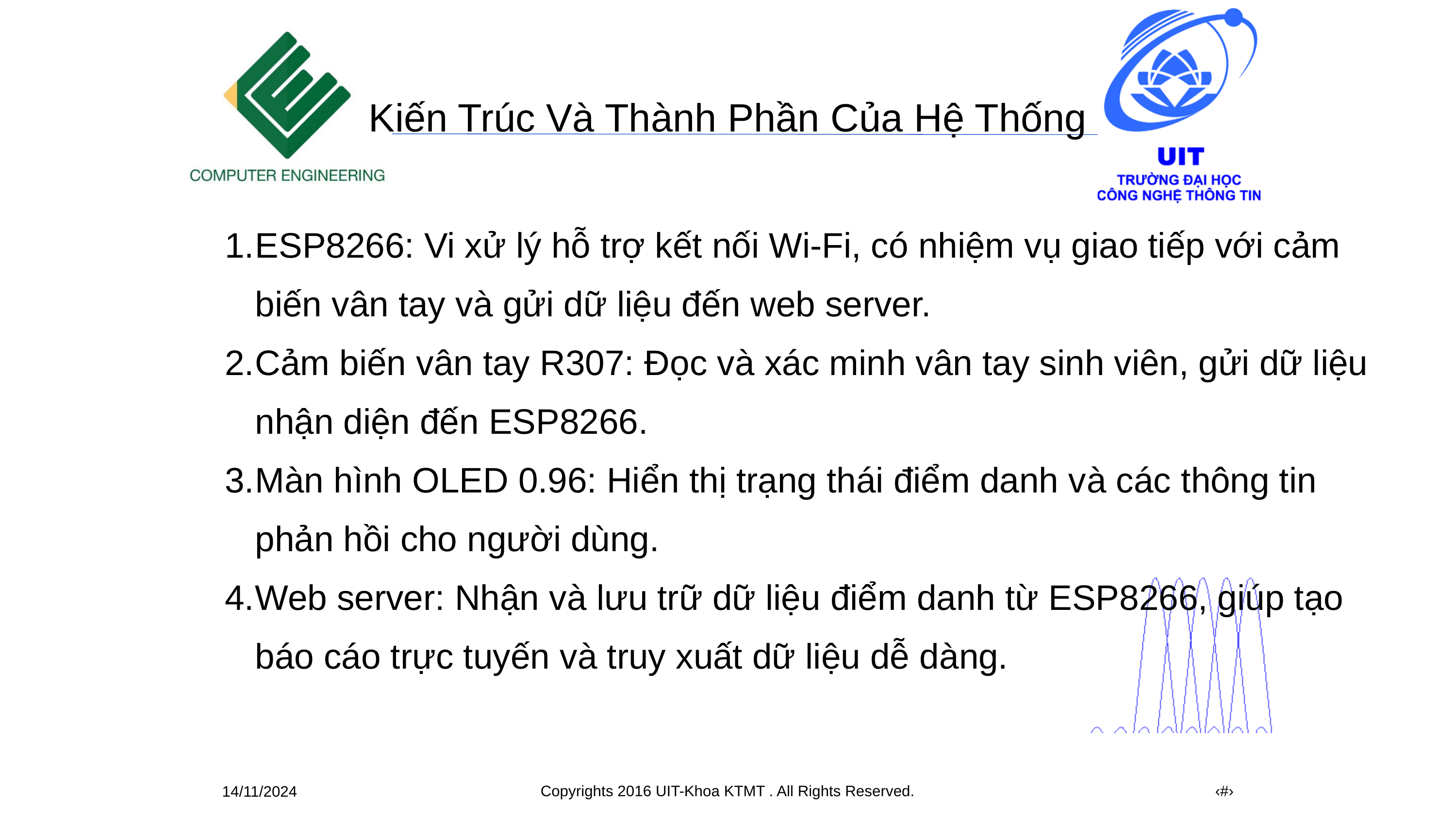

Kiến Trúc Và Thành Phần Của Hệ Thống

ESP8266: Vi xử lý hỗ trợ kết nối Wi-Fi, có nhiệm vụ giao tiếp với cảm biến vân tay và gửi dữ liệu đến web server.
Cảm biến vân tay R307: Đọc và xác minh vân tay sinh viên, gửi dữ liệu nhận diện đến ESP8266.
Màn hình OLED 0.96: Hiển thị trạng thái điểm danh và các thông tin phản hồi cho người dùng.
Web server: Nhận và lưu trữ dữ liệu điểm danh từ ESP8266, giúp tạo báo cáo trực tuyến và truy xuất dữ liệu dễ dàng.

Copyrights 2016 UIT-Khoa KTMT . All Rights Reserved.
‹#›
14/11/2024